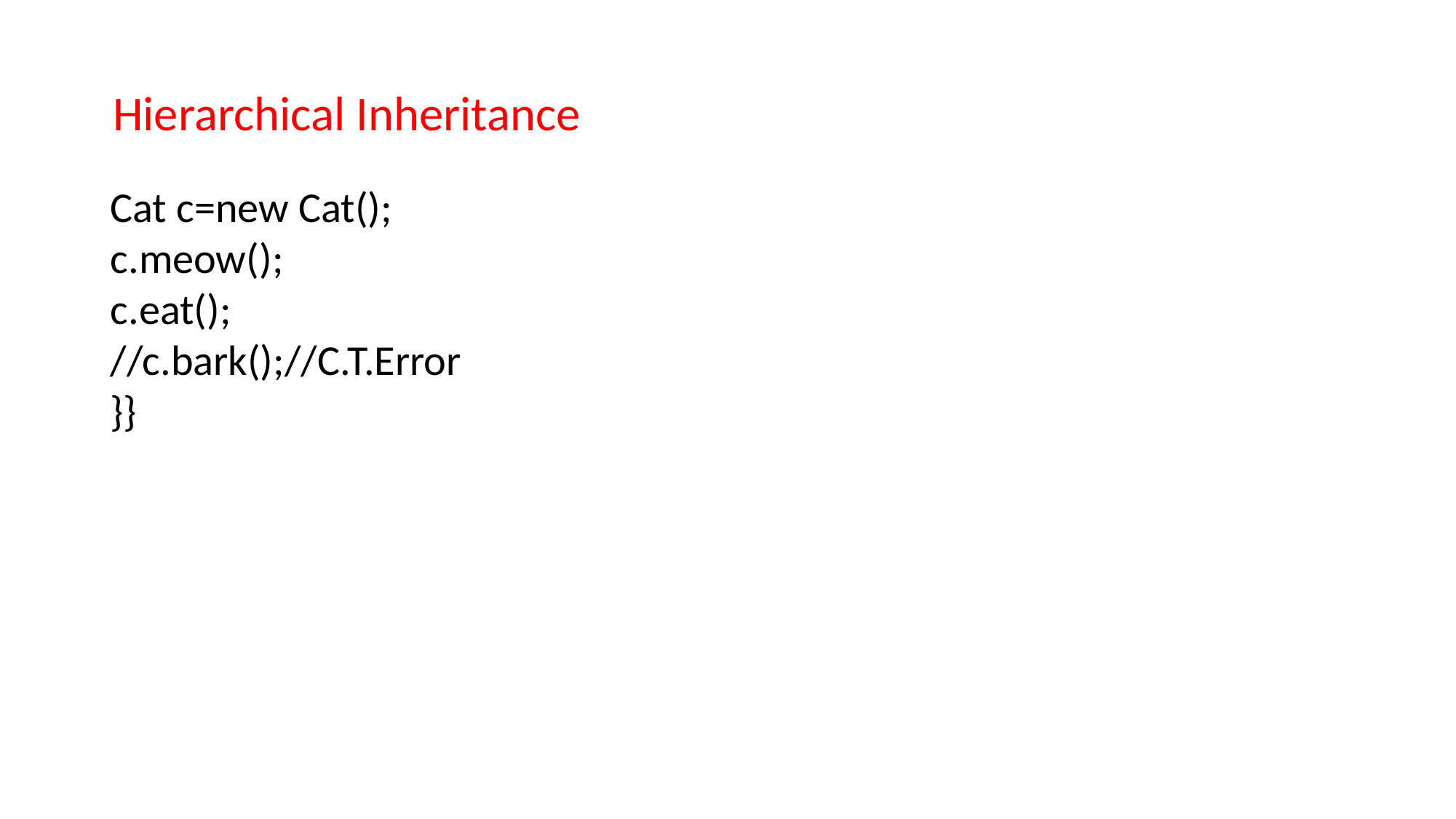

Hierarchical Inheritance
Cat c=new Cat();
c.meow();
c.eat();
//c.bark();//C.T.Error
}}